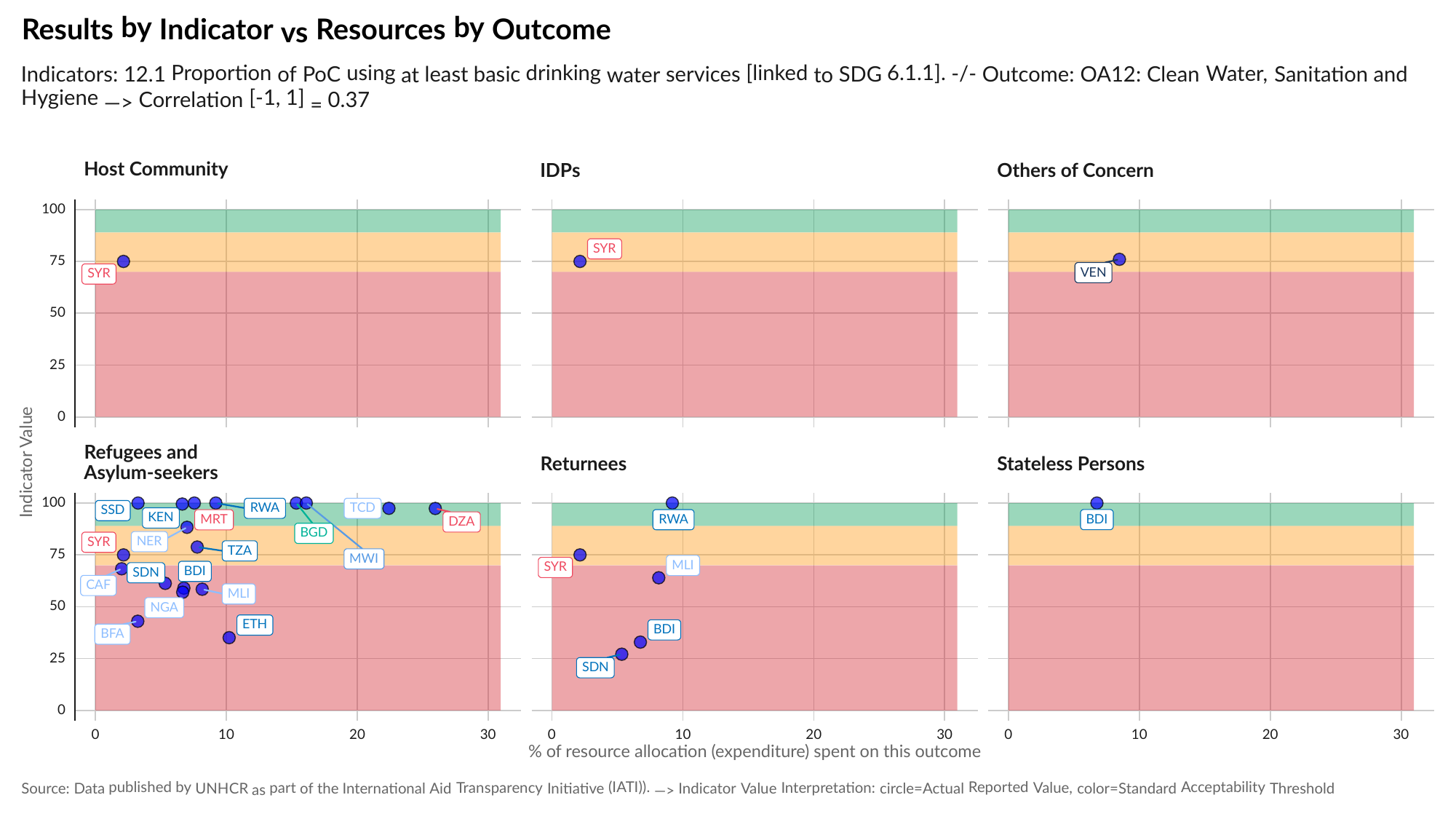

by
by
Results
Indicator
Outcome
Resources
vs
drinking
using
[linked
6.1.1].
Proportion
Water,
-/-
Indicators:
least
basic
Clean
and
services
Sanitation
of
PoC
SDG
Outcome:
12.1
OA12:
at
water
to
Hygiene
[-1,
1]
Correlation
0.37
—>
=
Host Community
Others of Concern
IDPs

100

SYR

75

VEN
SYR

50

25

0

Refugees and
Indicator Value
Stateless Persons
Returnees
Asylum-seekers

100

TCD

RWA

SSD

KEN
BDI
RWA
MRT
DZA

BGD

NER
SYR

TZA

75
MWI

MLI

SYR

BDI
SDN

CAF

MLI

50
NGA

ETH

BDI
BFA

25

SDN
0

30
30
30
0
10
20
0
10
20
0
10
20
% of resource allocation (expenditure) spent on this outcome
(IATI)).
published
by
Reported
Acceptability
Interpretation:
Transparency
Value,
part
the
International
Indicator
Value
circle=Actual
color=Standard
Threshold
Aid
Initiative
of
UNHCR
Source:
Data
as
—>